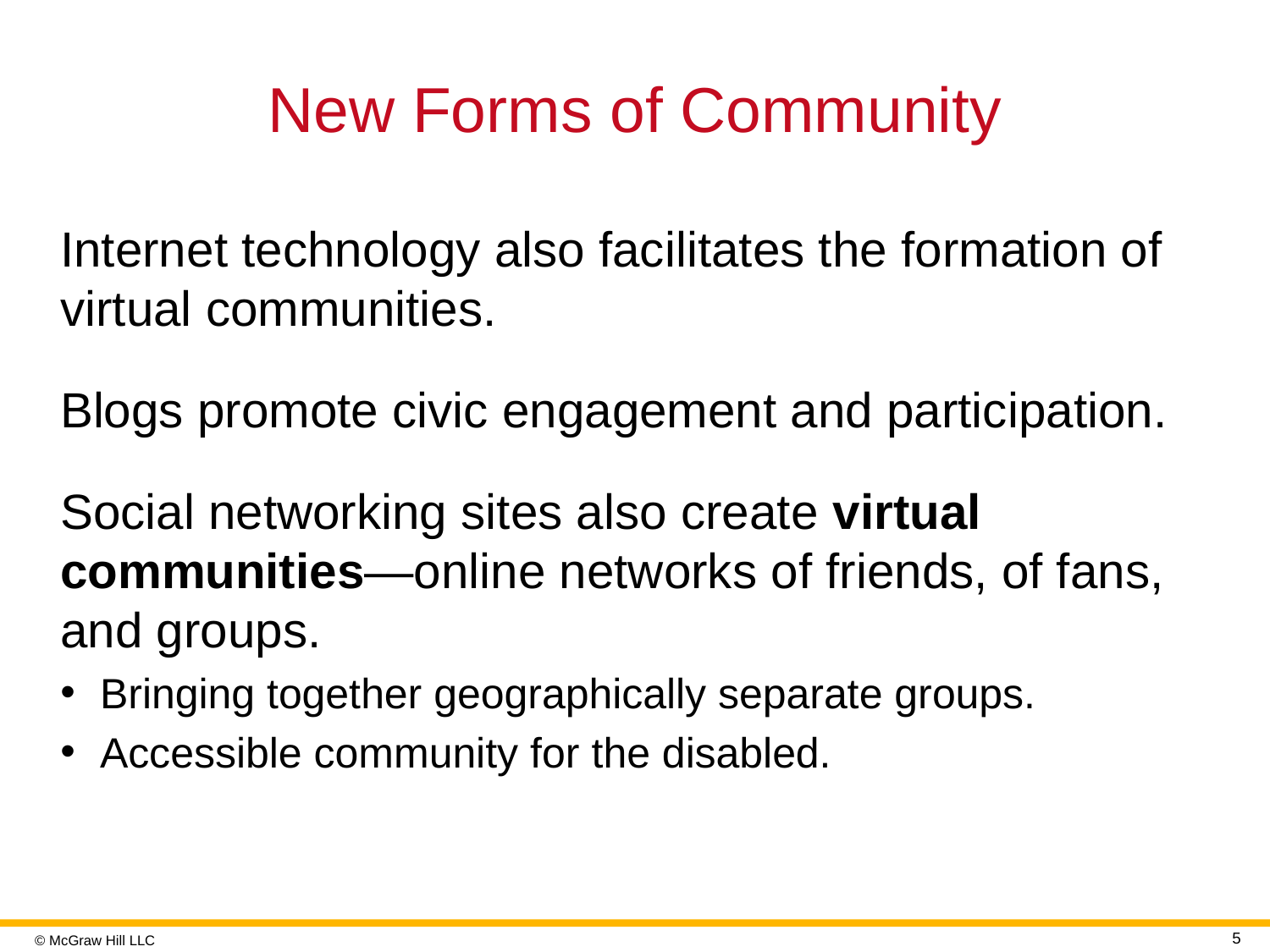

# New Forms of Community
Internet technology also facilitates the formation of virtual communities.
Blogs promote civic engagement and participation.
Social networking sites also create virtual communities—online networks of friends, of fans, and groups.
Bringing together geographically separate groups.
Accessible community for the disabled.
5